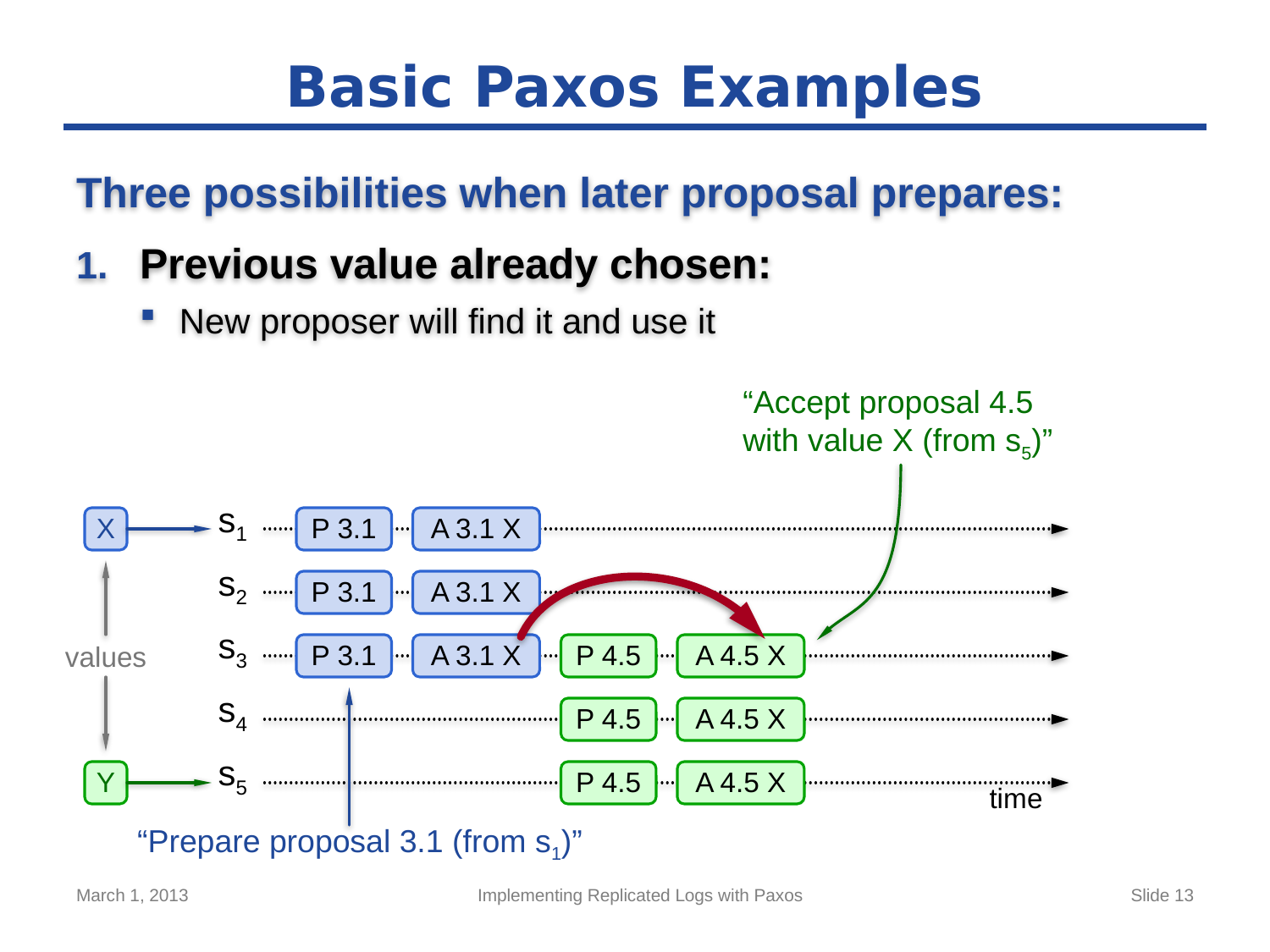

# Basic Paxos Examples
Three possibilities when later proposal prepares:
Previous value already chosen:
New proposer will find it and use it

“Accept proposal 4.5
with value X (from s5)”

s1
X
P 3.1
A 3.1 X
s2
P 3.1
A 3.1 X

s3
P 3.1
A 3.1 X
P 4.5
A 4.5 X
values
s4
P 4.5
A 4.5 X
s5
Y
P 4.5
A 4.5 X
time
“Prepare proposal 3.1 (from s1)”
March 1, 2013
Implementing Replicated Logs with Paxos
Slide 13